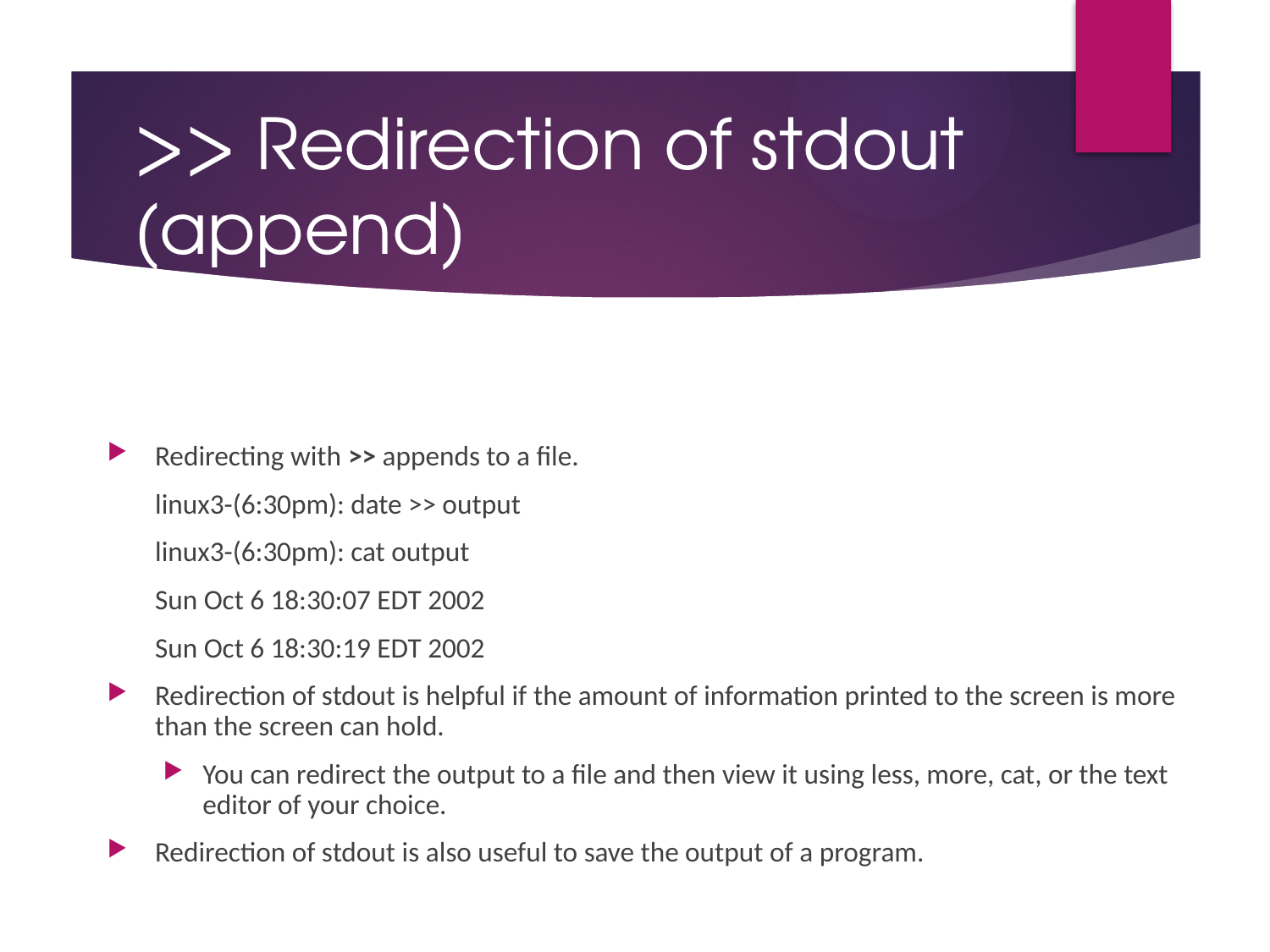

# >> Redirection of stdout (append)
Redirecting with >> appends to a file.
	linux3-(6:30pm): date >> output
	linux3-(6:30pm): cat output
	Sun Oct 6 18:30:07 EDT 2002
	Sun Oct 6 18:30:19 EDT 2002
Redirection of stdout is helpful if the amount of information printed to the screen is more than the screen can hold.
You can redirect the output to a file and then view it using less, more, cat, or the text editor of your choice.
Redirection of stdout is also useful to save the output of a program.